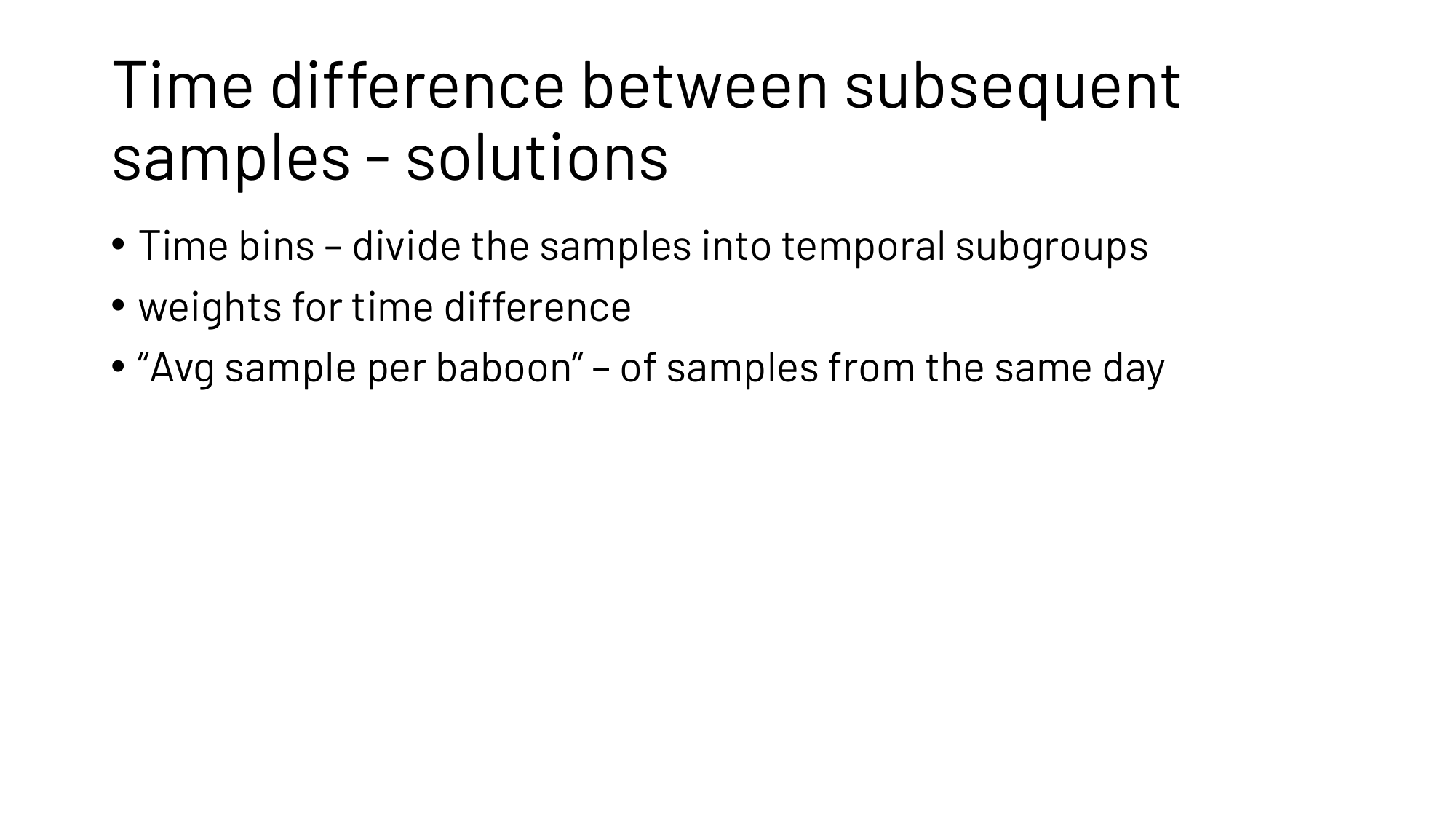

# Time difference between subsequent samples - solutions
Time bins – divide the samples into temporal subgroups
weights for time difference
“Avg sample per baboon” – of samples from the same day